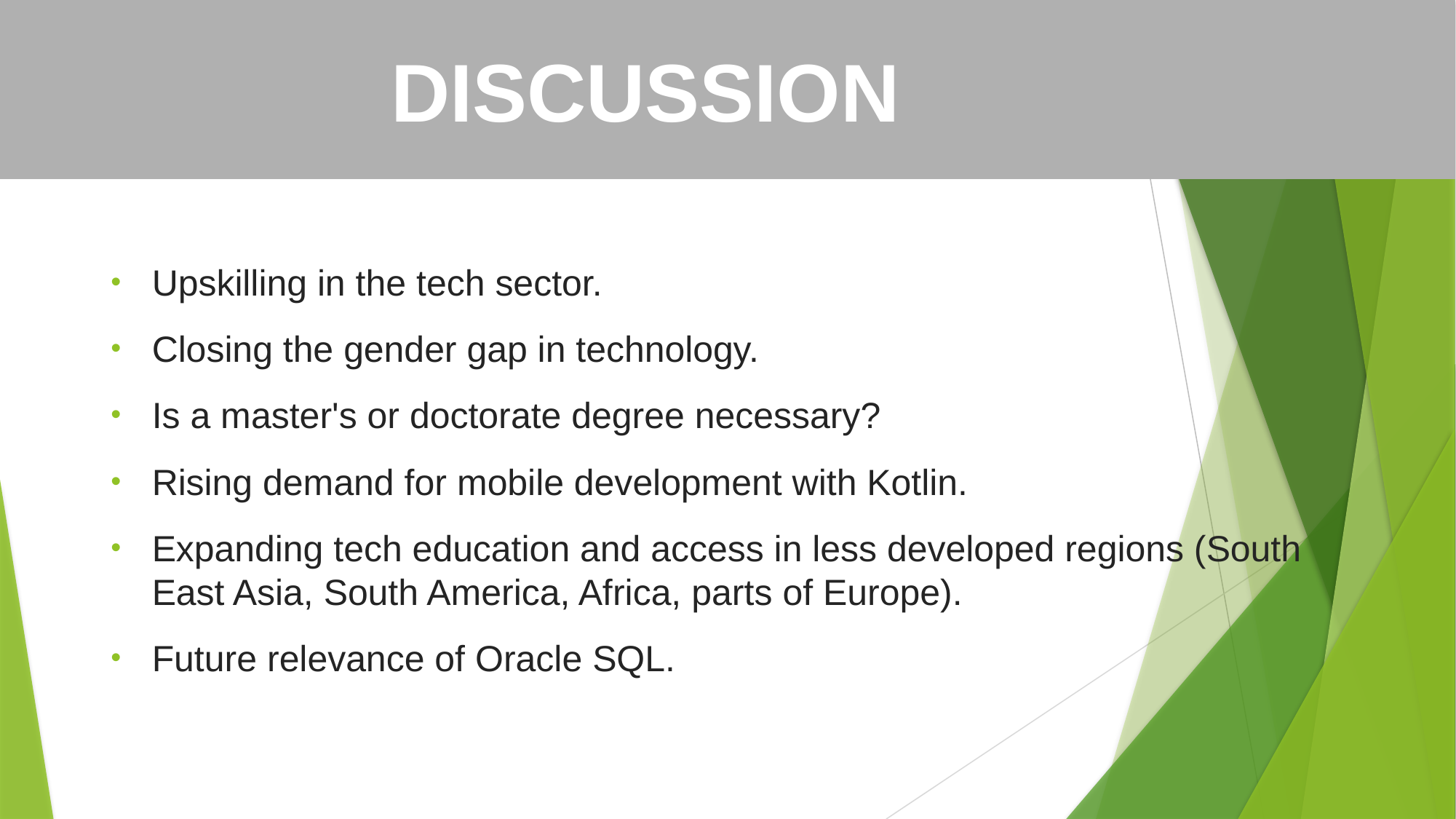

# Outline
DISCUSSION
Upskilling in the tech sector.
Closing the gender gap in technology.
Is a master's or doctorate degree necessary?
Rising demand for mobile development with Kotlin.
Expanding tech education and access in less developed regions (South East Asia, South America, Africa, parts of Europe).
Future relevance of Oracle SQL.